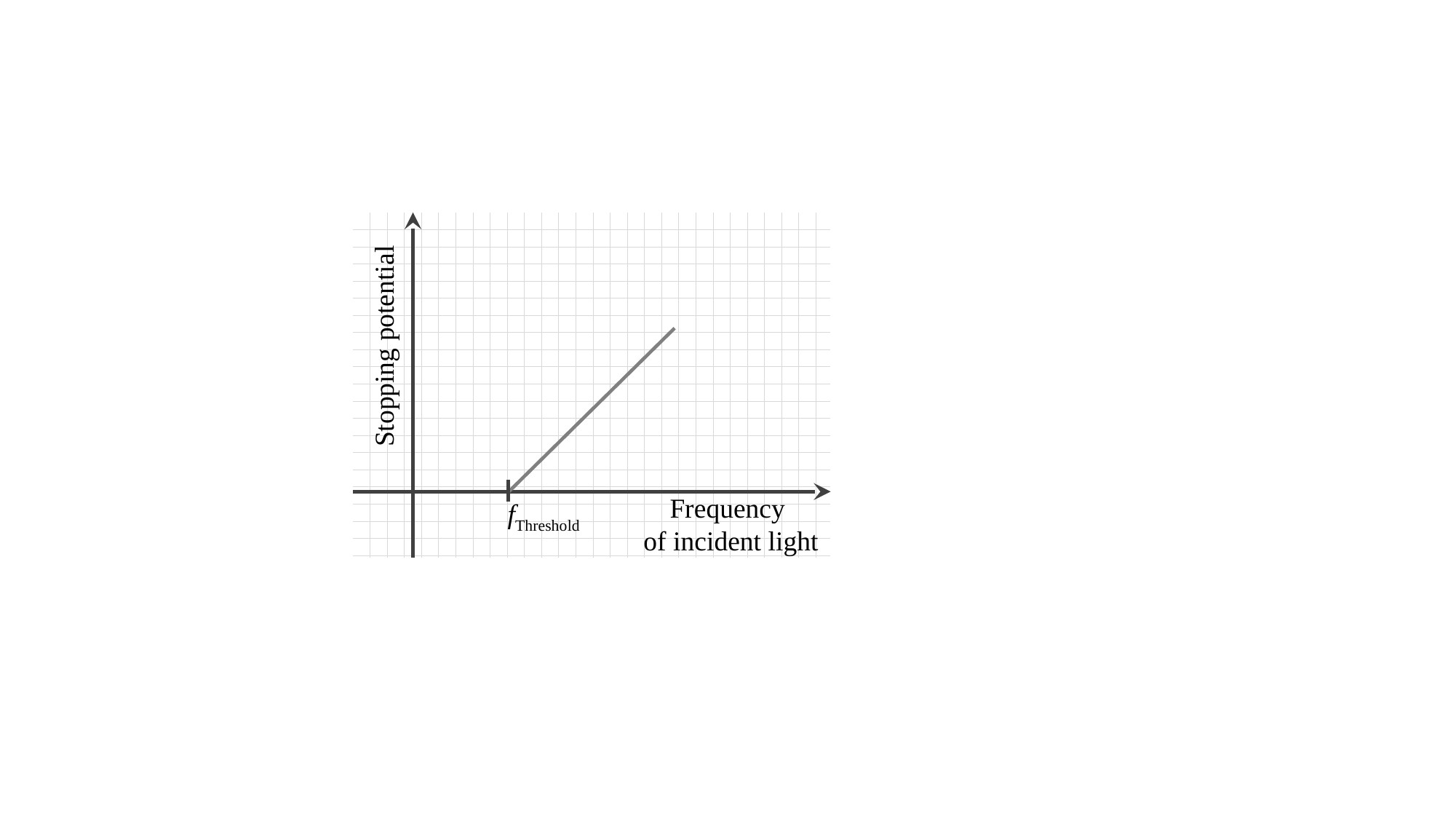

Stopping potential
Frequency
 of incident light
fThreshold